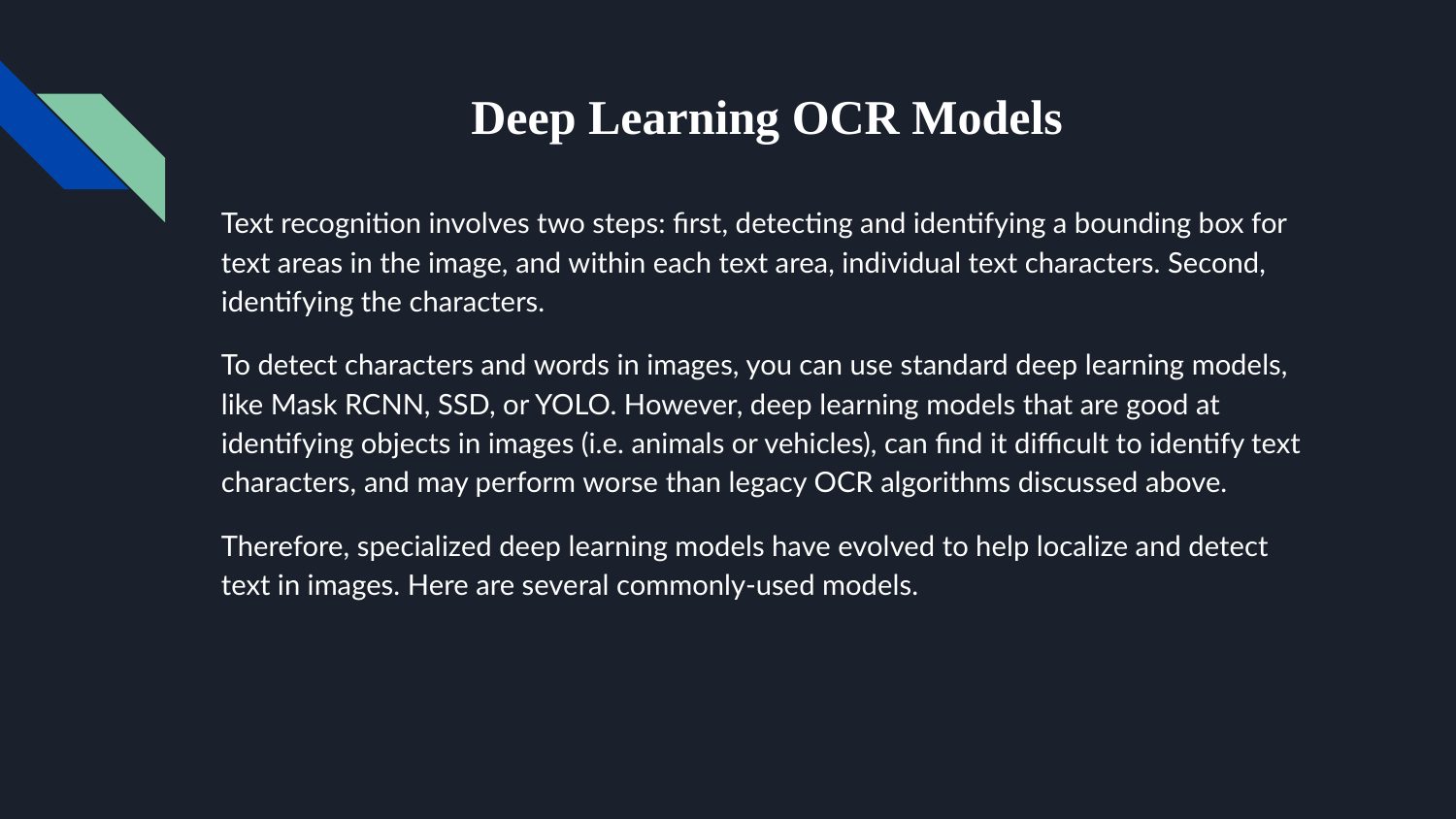

# Deep Learning OCR Models
Text recognition involves two steps: first, detecting and identifying a bounding box for text areas in the image, and within each text area, individual text characters. Second, identifying the characters.
To detect characters and words in images, you can use standard deep learning models, like Mask RCNN, SSD, or YOLO. However, deep learning models that are good at identifying objects in images (i.e. animals or vehicles), can find it difficult to identify text characters, and may perform worse than legacy OCR algorithms discussed above.
Therefore, specialized deep learning models have evolved to help localize and detect text in images. Here are several commonly-used models.